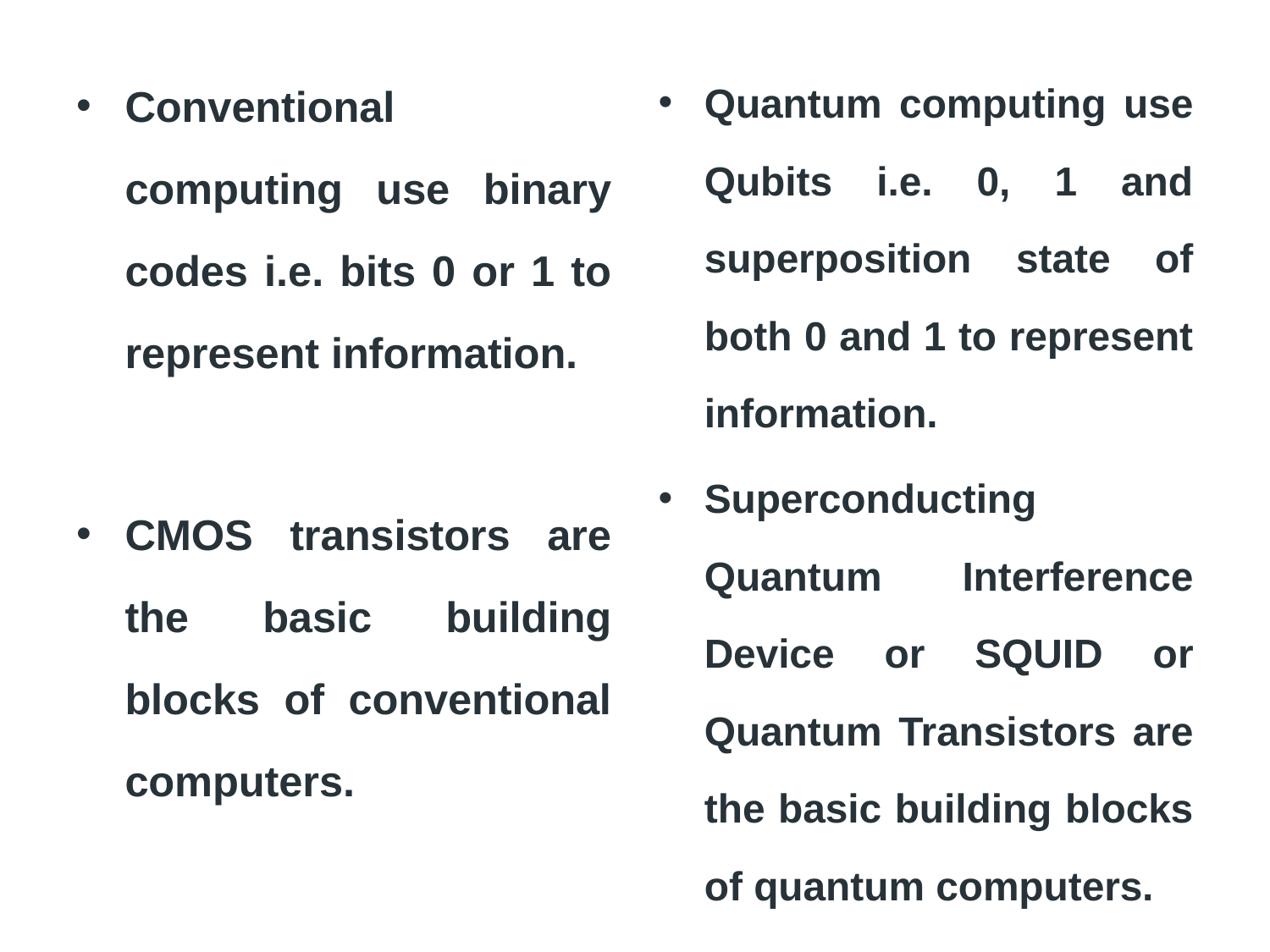

Conventional computing use binary codes i.e. bits 0 or 1 to represent information.

CMOS transistors are the basic building blocks of conventional computers.
Quantum computing use Qubits i.e. 0, 1 and superposition state of both 0 and 1 to represent information.
Superconducting Quantum Interference Device or SQUID or Quantum Transistors are the basic building blocks of quantum computers.